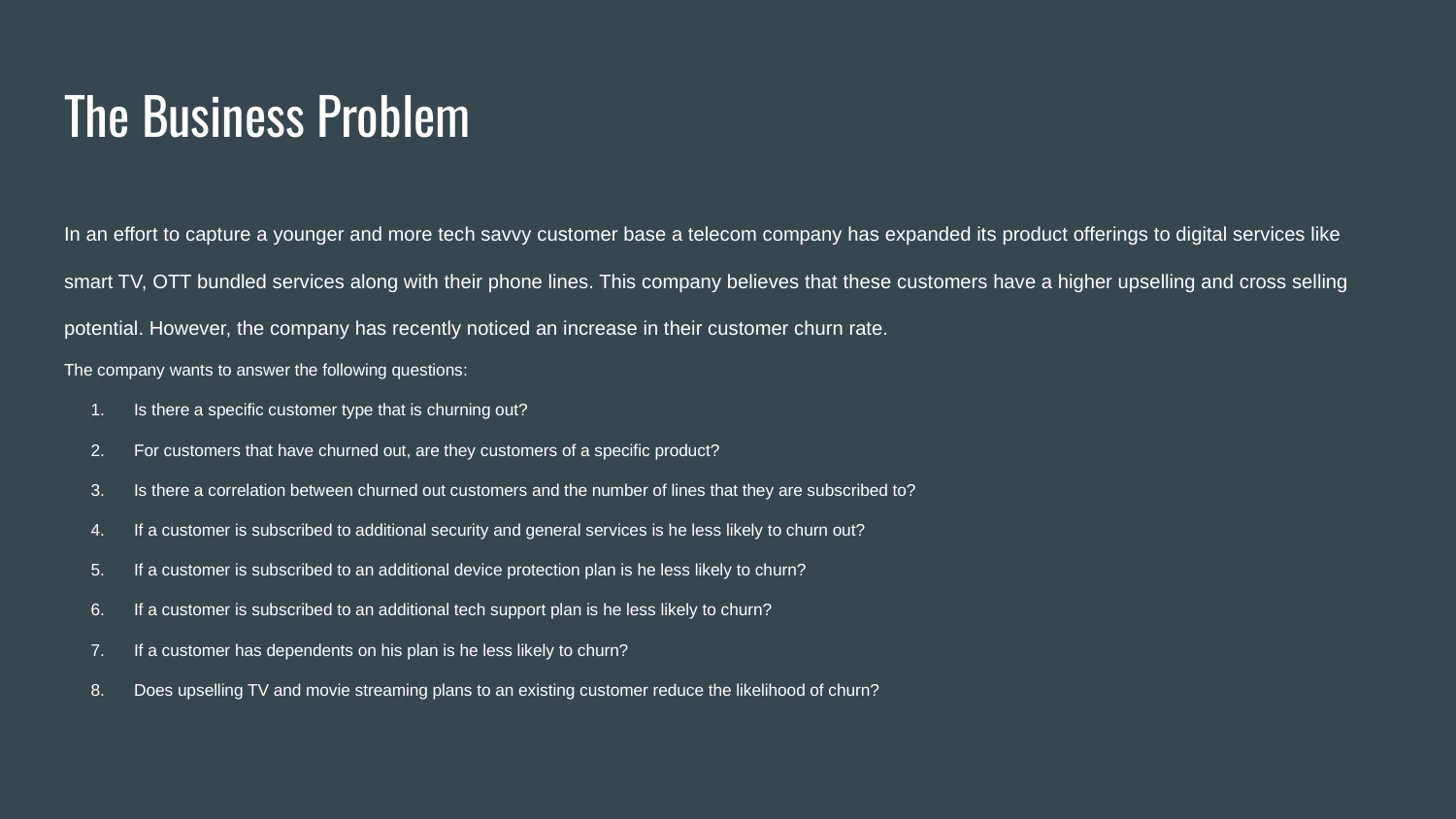

# The Business Problem

In an effort to capture a younger and more tech savvy customer base a telecom company has expanded its product offerings to digital services like smart TV, OTT bundled services along with their phone lines. This company believes that these customers have a higher upselling and cross selling potential. However, the company has recently noticed an increase in their customer churn rate.
The company wants to answer the following questions:
Is there a specific customer type that is churning out?
For customers that have churned out, are they customers of a specific product?
Is there a correlation between churned out customers and the number of lines that they are subscribed to?
If a customer is subscribed to additional security and general services is he less likely to churn out?
If a customer is subscribed to an additional device protection plan is he less likely to churn?
If a customer is subscribed to an additional tech support plan is he less likely to churn?
If a customer has dependents on his plan is he less likely to churn?
Does upselling TV and movie streaming plans to an existing customer reduce the likelihood of churn?